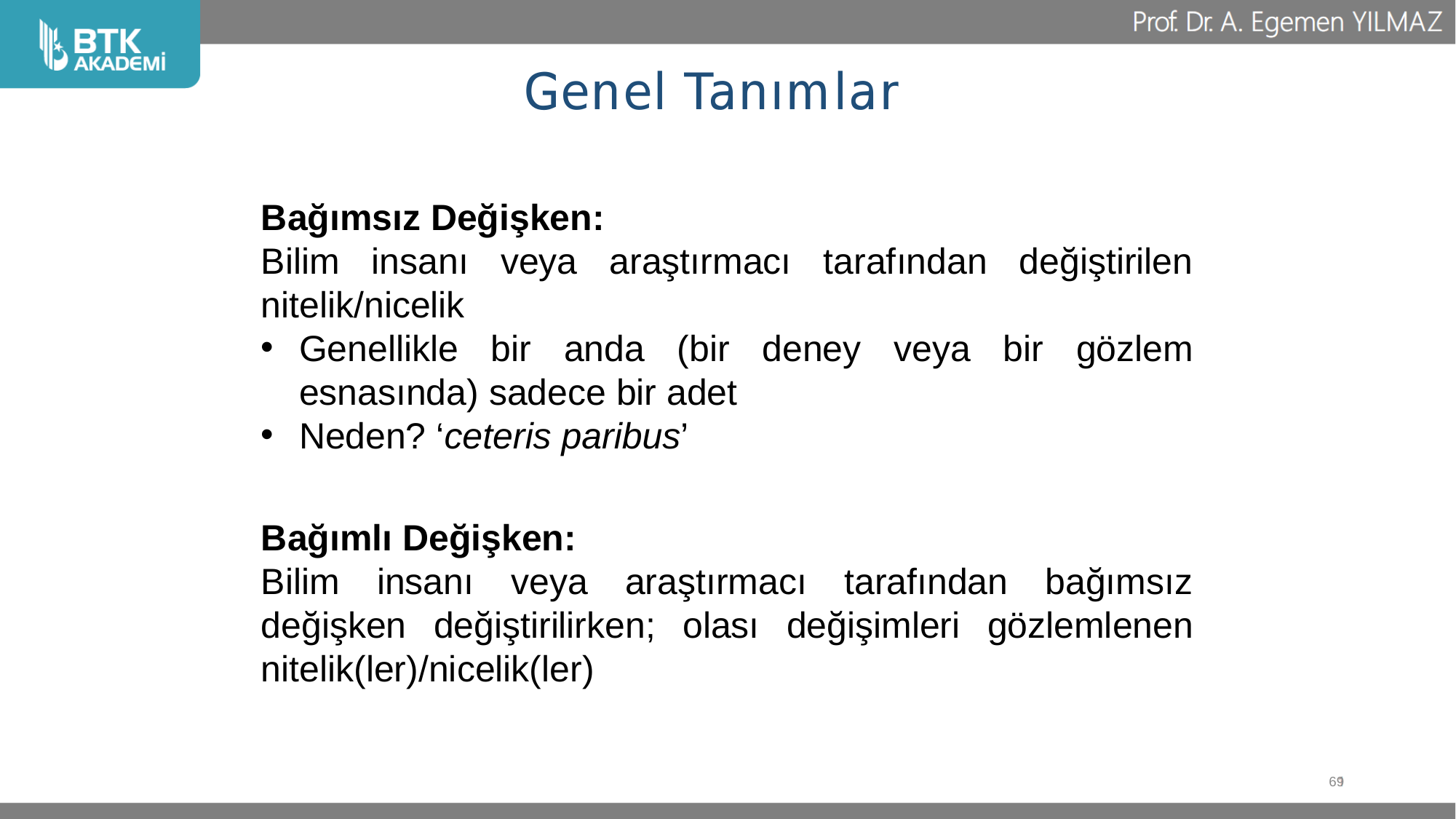

# Genel Tanımlar
Bağımsız Değişken:
Bilim insanı veya araştırmacı tarafından değiştirilen nitelik/nicelik
Genellikle bir anda (bir deney veya bir gözlem esnasında) sadece bir adet
Neden? ‘ceteris paribus’

Bağımlı Değişken:
Bilim insanı veya araştırmacı tarafından bağımsız değişken değiştirilirken; olası değişimleri gözlemlenen nitelik(ler)/nicelik(ler)

69